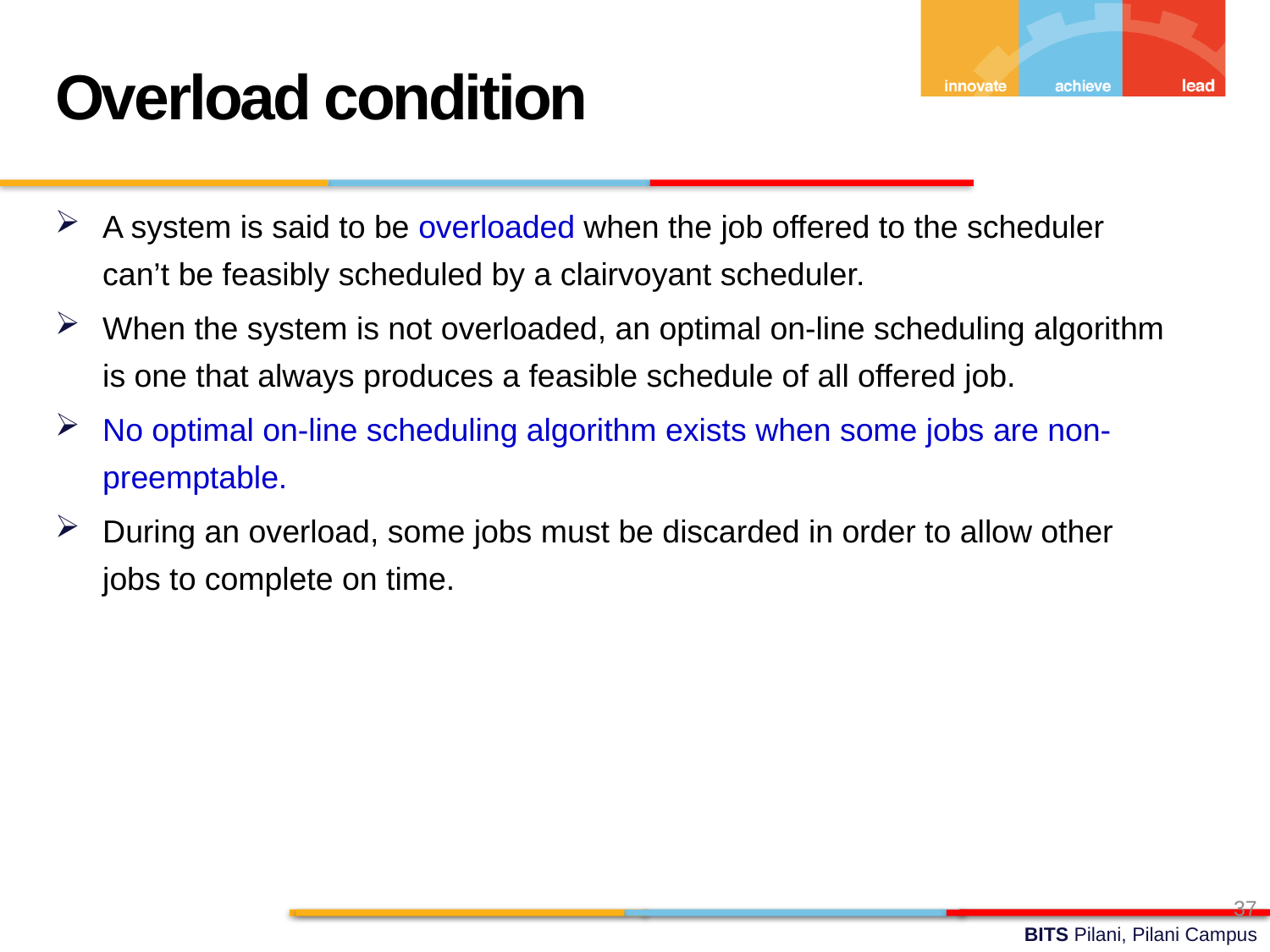

Overload condition
A system is said to be overloaded when the job offered to the scheduler can’t be feasibly scheduled by a clairvoyant scheduler.
When the system is not overloaded, an optimal on-line scheduling algorithm is one that always produces a feasible schedule of all offered job.
No optimal on-line scheduling algorithm exists when some jobs are non-preemptable.
During an overload, some jobs must be discarded in order to allow other jobs to complete on time.
37